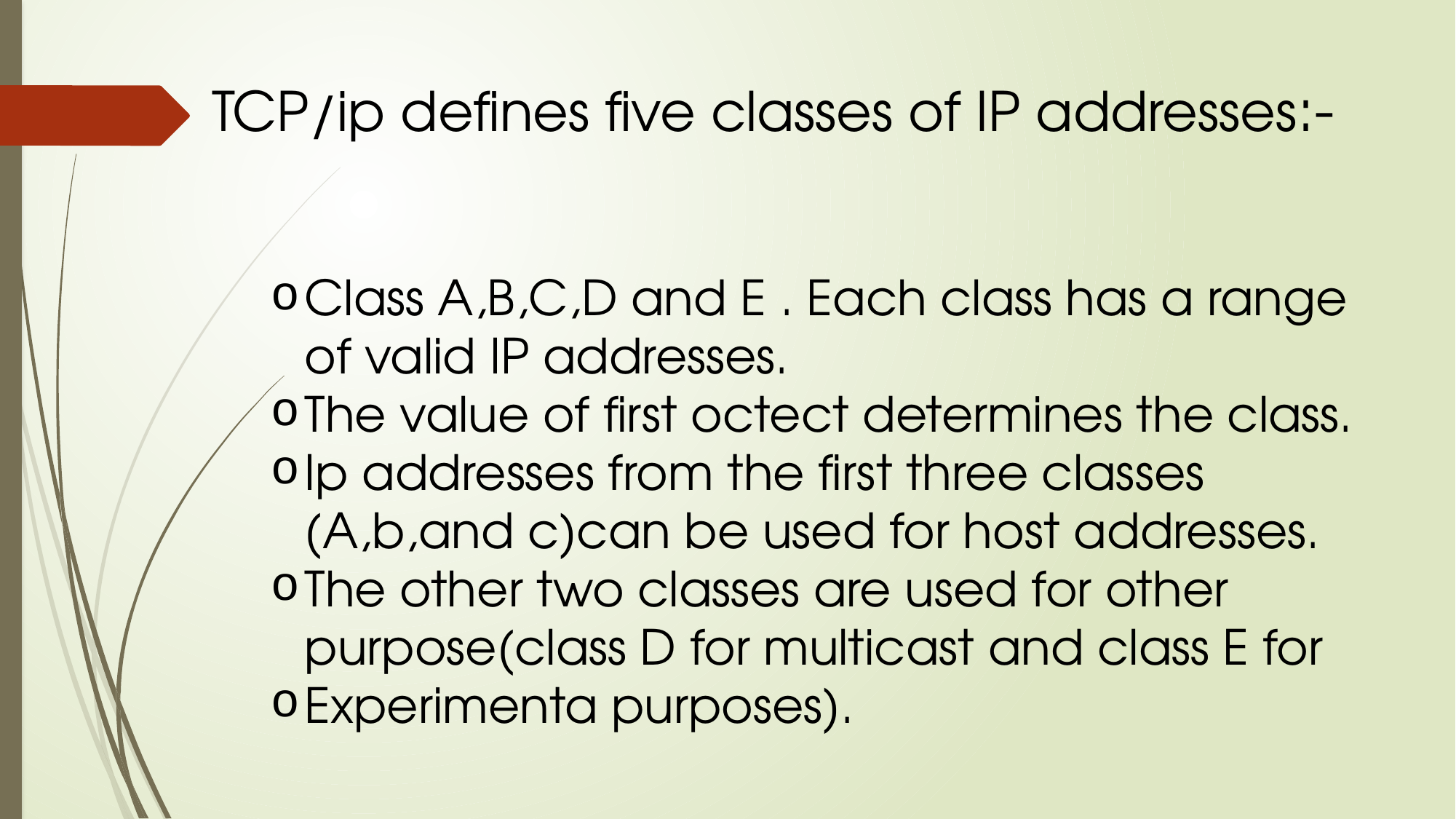

TCP/ip defines five classes of IP addresses:-
Class A,B,C,D and E . Each class has a range  of valid IP addresses.
The value of first octect determines the class.
Ip addresses from the first three classes (A,b,and c)can be used for host addresses.
The other two classes are used for other purpose(class D for multicast and class E for
Experimenta purposes).